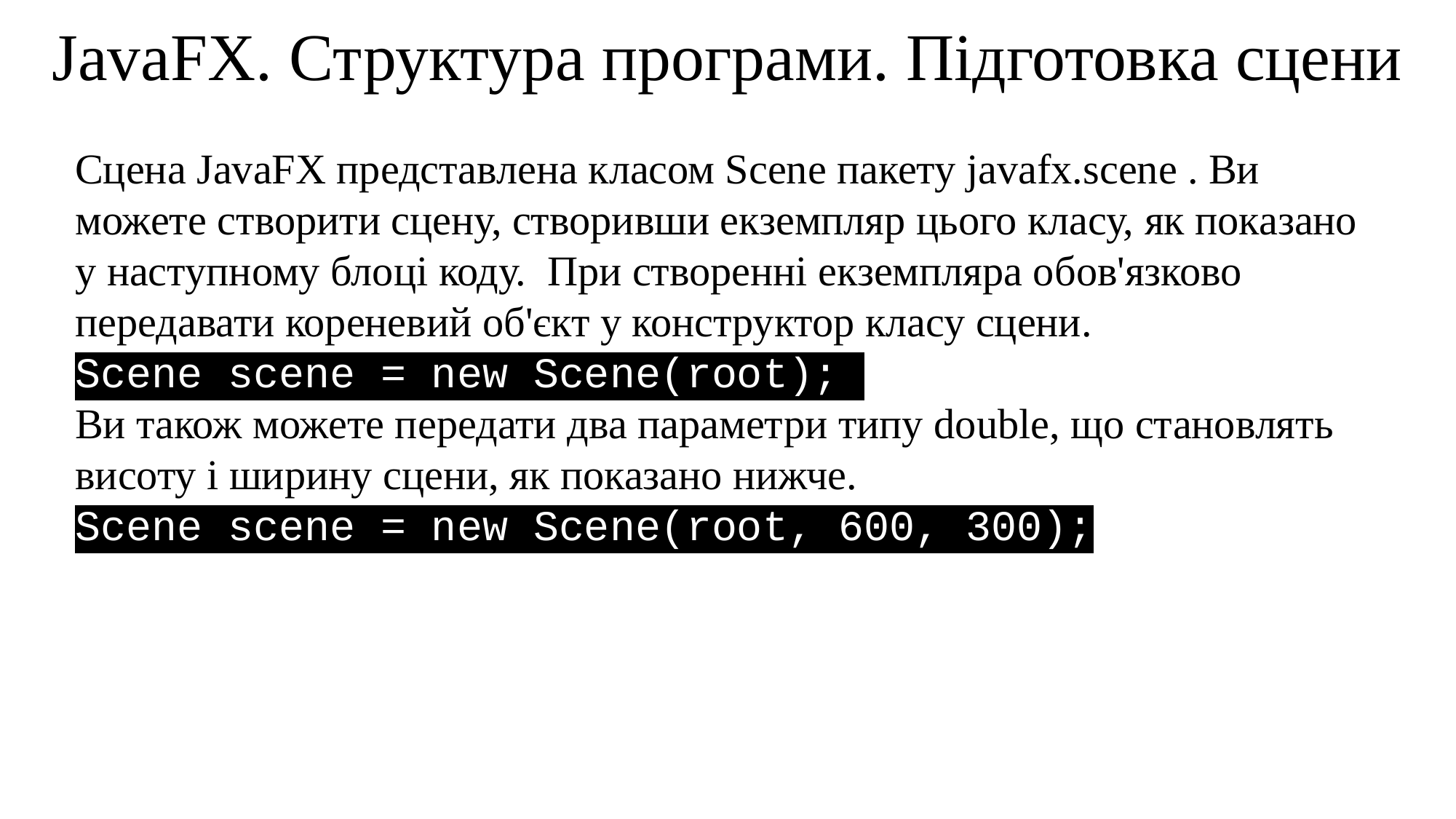

JavaFX. Структура програми. Підготовка сцени
Сцена JavaFX представлена ​​класом Scene пакету javafx.scene . Ви можете створити сцену, створивши екземпляр цього класу, як показано у наступному блоці коду.  При створенні екземпляра обов'язково передавати кореневий об'єкт у конструктор класу сцени.
Scene scene = new Scene(root);
Ви також можете передати два параметри типу double, що становлять висоту і ширину сцени, як показано нижче.
Scene scene = new Scene(root, 600, 300);